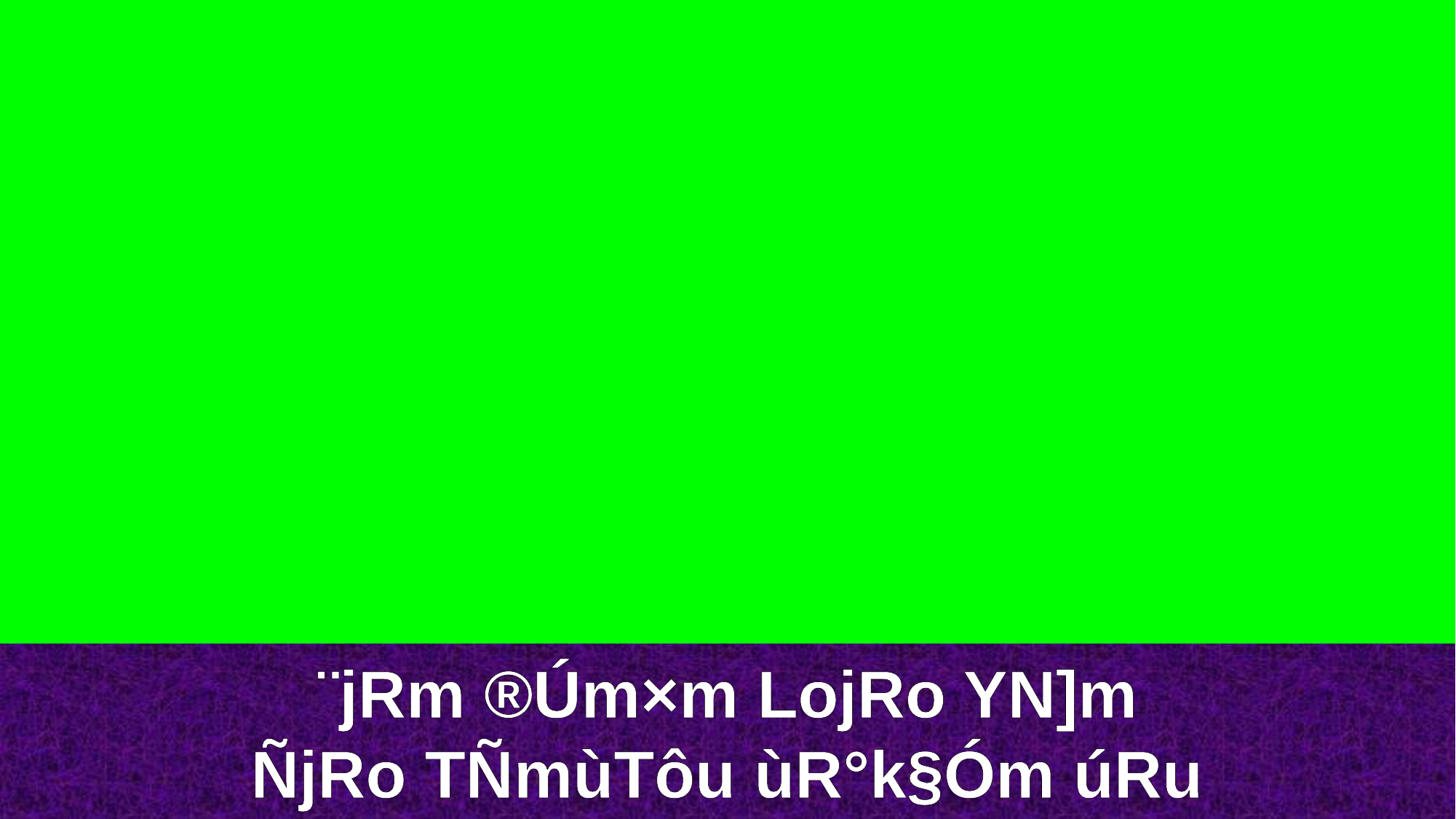

¨jRm ®Úm×m LojRo YN]m
ÑjRo TÑmùTôu ùR°k§Óm úRu